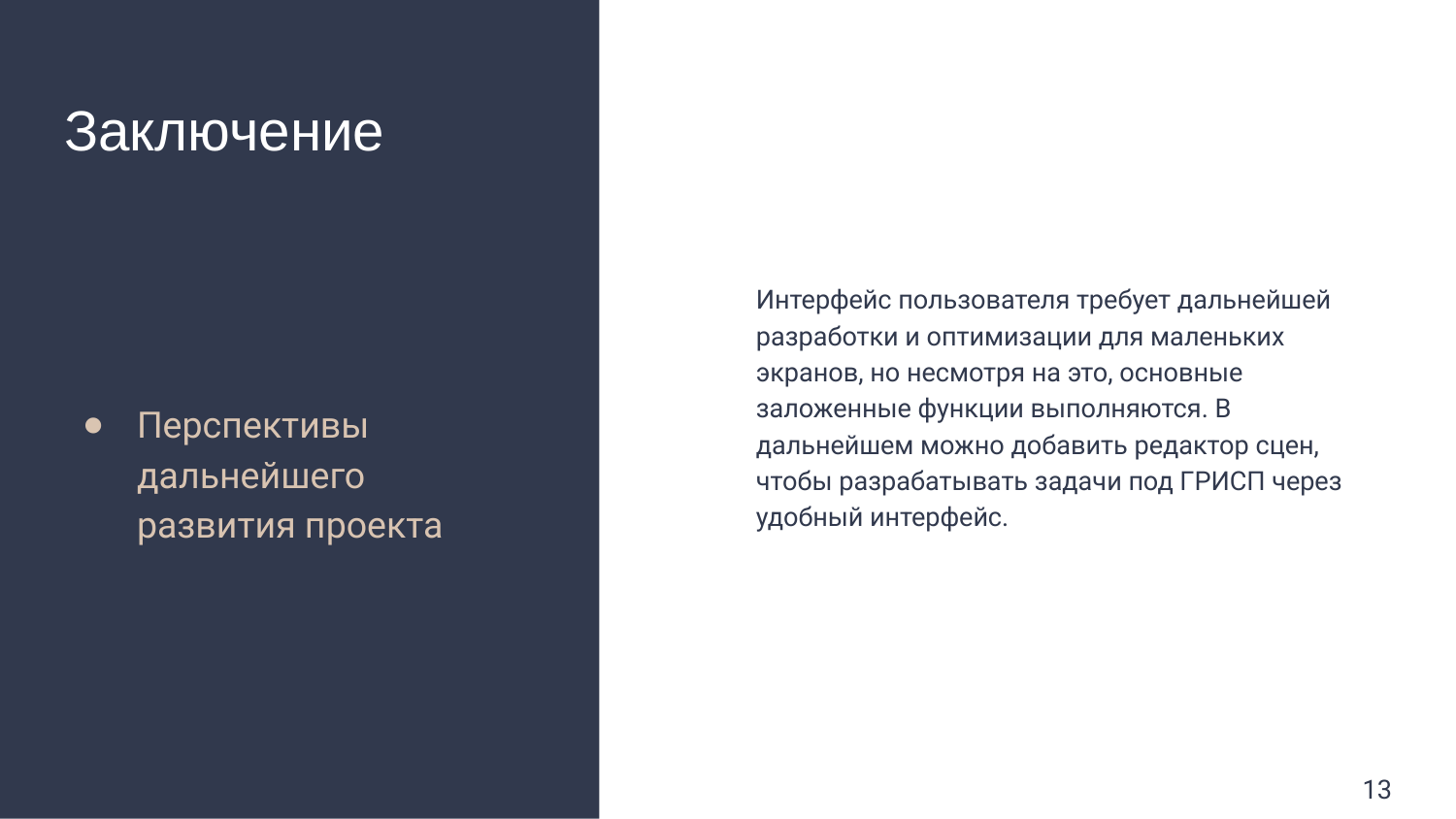

# Заключение
Интерфейс пользователя требует дальнейшей разработки и оптимизации для маленьких экранов, но несмотря на это, основные заложенные функции выполняются. В дальнейшем можно добавить редактор сцен, чтобы разрабатывать задачи под ГРИСП через удобный интерфейс.
Перспективы дальнейшего развития проекта
13